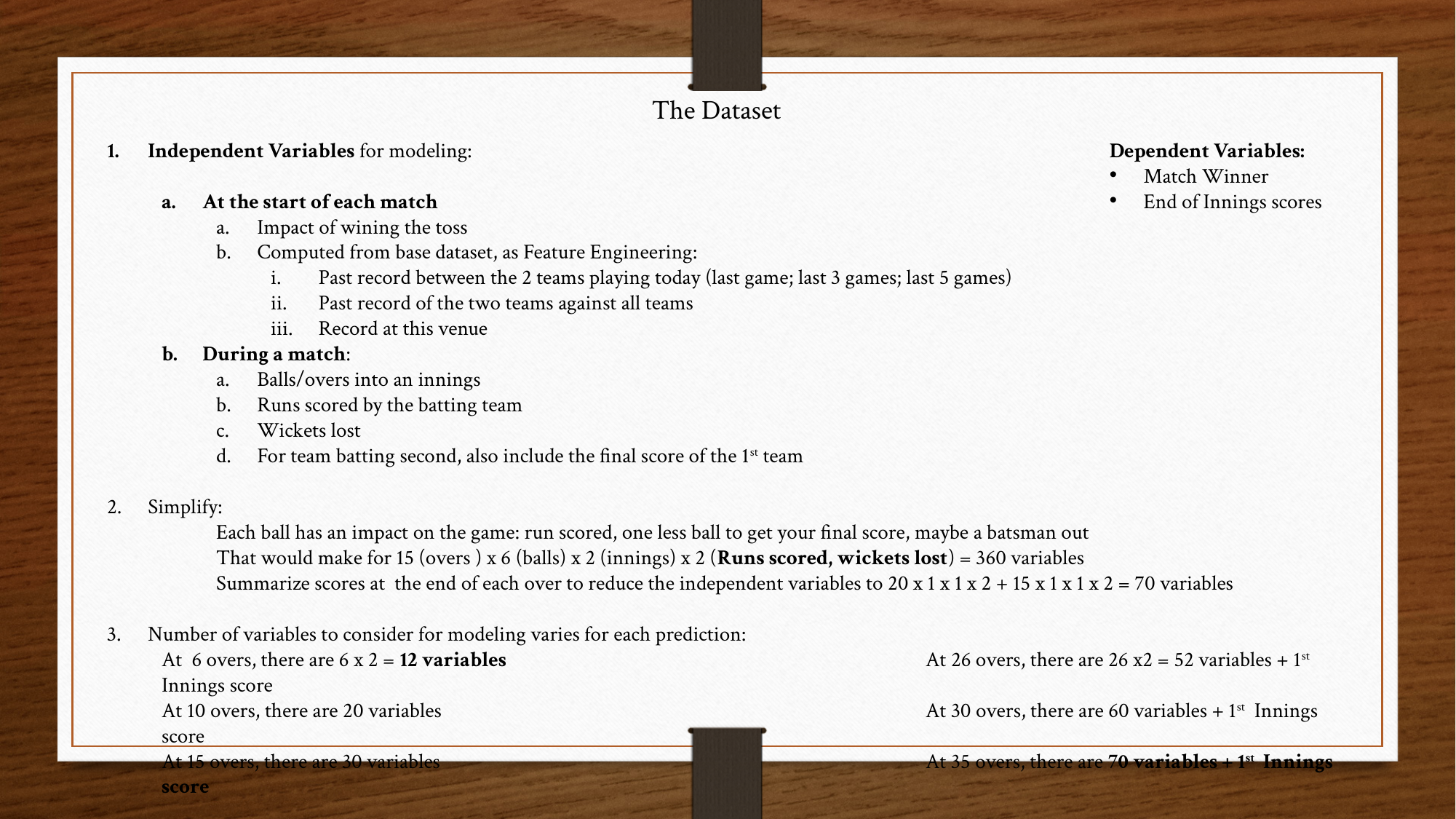

The Dataset
Independent Variables for modeling:

At the start of each match
Impact of wining the toss
Computed from base dataset, as Feature Engineering:
Past record between the 2 teams playing today (last game; last 3 games; last 5 games)
Past record of the two teams against all teams
Record at this venue
During a match:
Balls/overs into an innings
Runs scored by the batting team
Wickets lost
For team batting second, also include the final score of the 1st team

Simplify:
	Each ball has an impact on the game: run scored, one less ball to get your final score, maybe a batsman out
	That would make for 15 (overs ) x 6 (balls) x 2 (innings) x 2 (Runs scored, wickets lost) = 360 variables
	Summarize scores at  the end of each over to reduce the independent variables to 20 x 1 x 1 x 2 + 15 x 1 x 1 x 2 = 70 variables

Number of variables to consider for modeling varies for each prediction:
At  6 overs, there are 6 x 2 = 12 variables				At 26 overs, there are 26 x2 = 52 variables + 1st  Innings score
At 10 overs, there are 20 variables					At 30 overs, there are 60 variables + 1st  Innings score
At 15 overs, there are 30 variables					At 35 overs, there are 70 variables + 1st  Innings score

Dependent Variables:
Match Winner
End of Innings scores